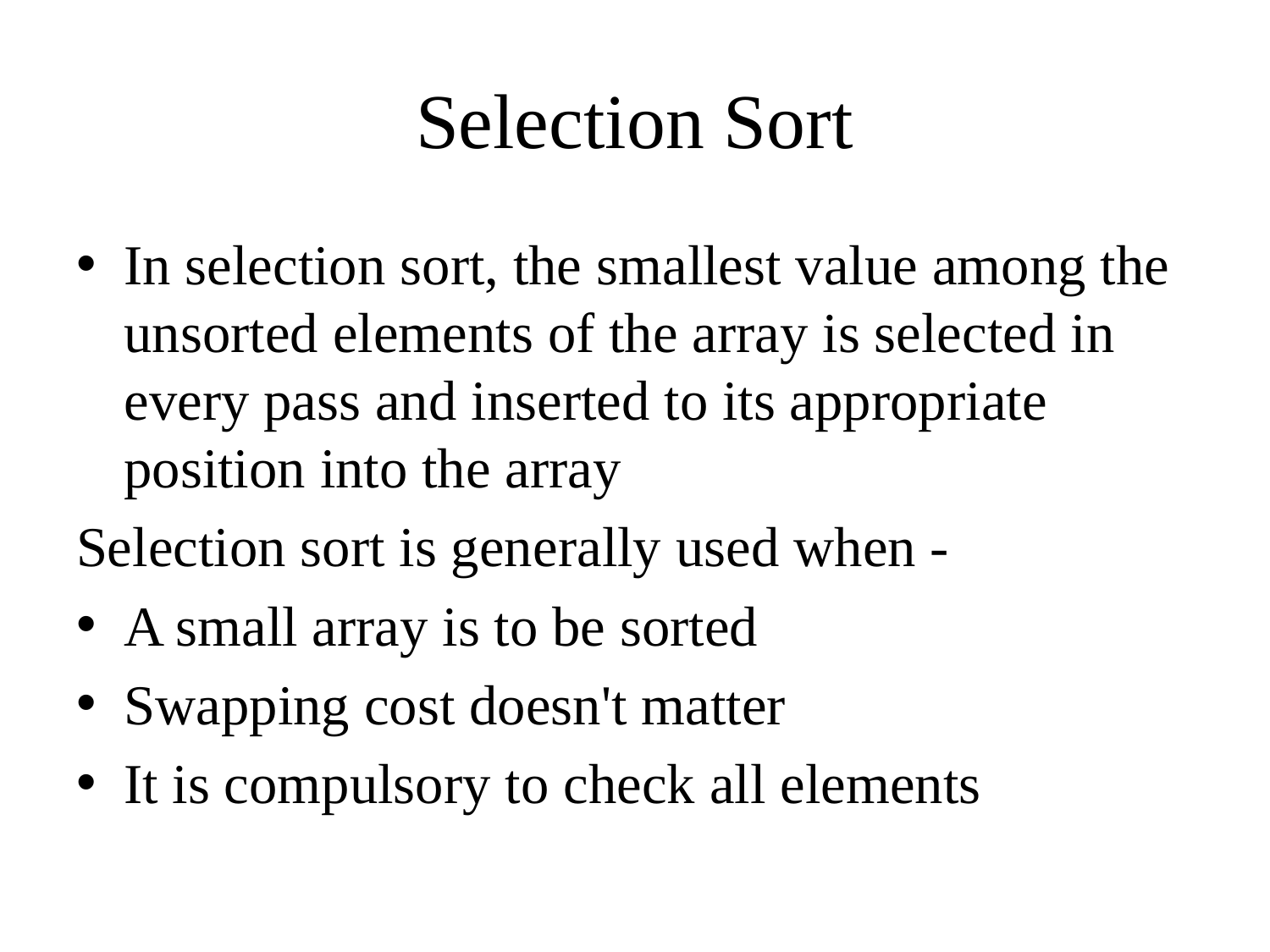

# Selection Sort
In selection sort, the smallest value among the unsorted elements of the array is selected in every pass and inserted to its appropriate position into the array
Selection sort is generally used when -
A small array is to be sorted
Swapping cost doesn't matter
It is compulsory to check all elements